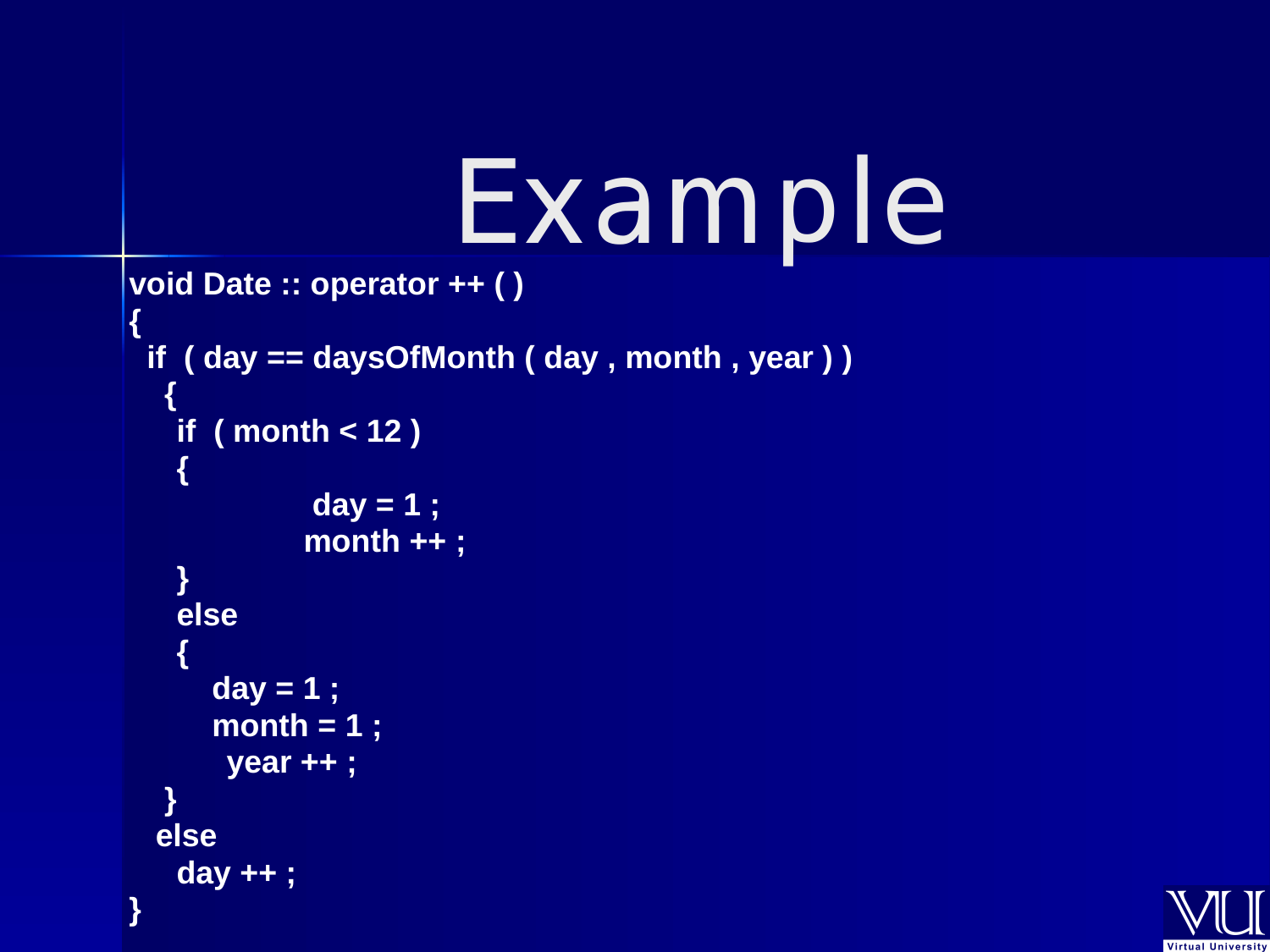

# Example
void Date :: operator ++ ( )
{
  if  ( day == daysOfMonth ( day , month , year ) )
    {
	if  ( month < 12 )
	{
		 day = 1 ;
		month ++ ;
	}
	else
	{
	    day = 1 ;
	    month = 1 ;
           year ++ ;
    }
   else
	day ++ ;
}